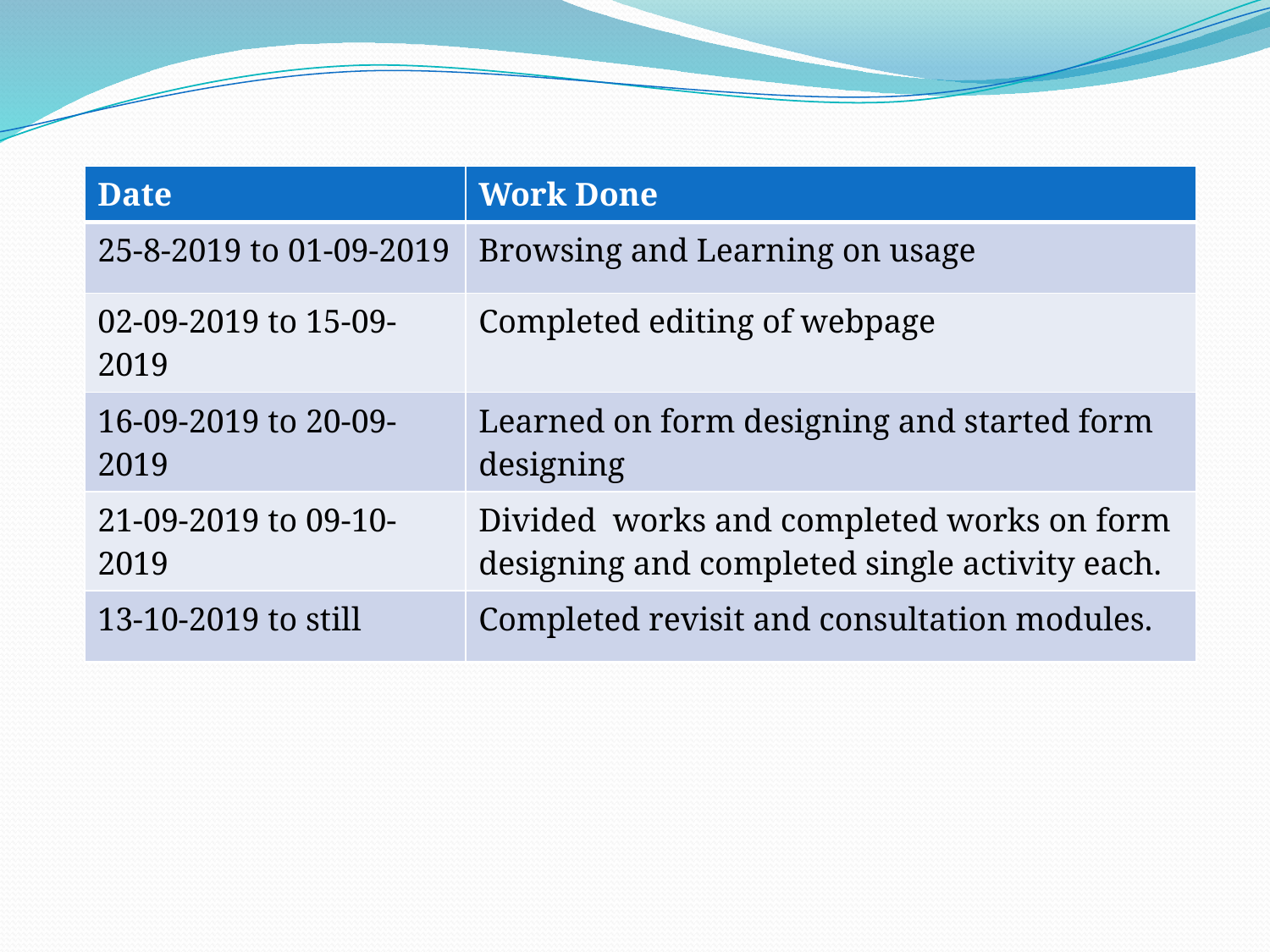

#
| Date | Work Done |
| --- | --- |
| 25-8-2019 to 01-09-2019 | Browsing and Learning on usage |
| 02-09-2019 to 15-09-2019 | Completed editing of webpage |
| 16-09-2019 to 20-09-2019 | Learned on form designing and started form designing |
| 21-09-2019 to 09-10-2019 | Divided works and completed works on form designing and completed single activity each. |
| 13-10-2019 to still | Completed revisit and consultation modules. |